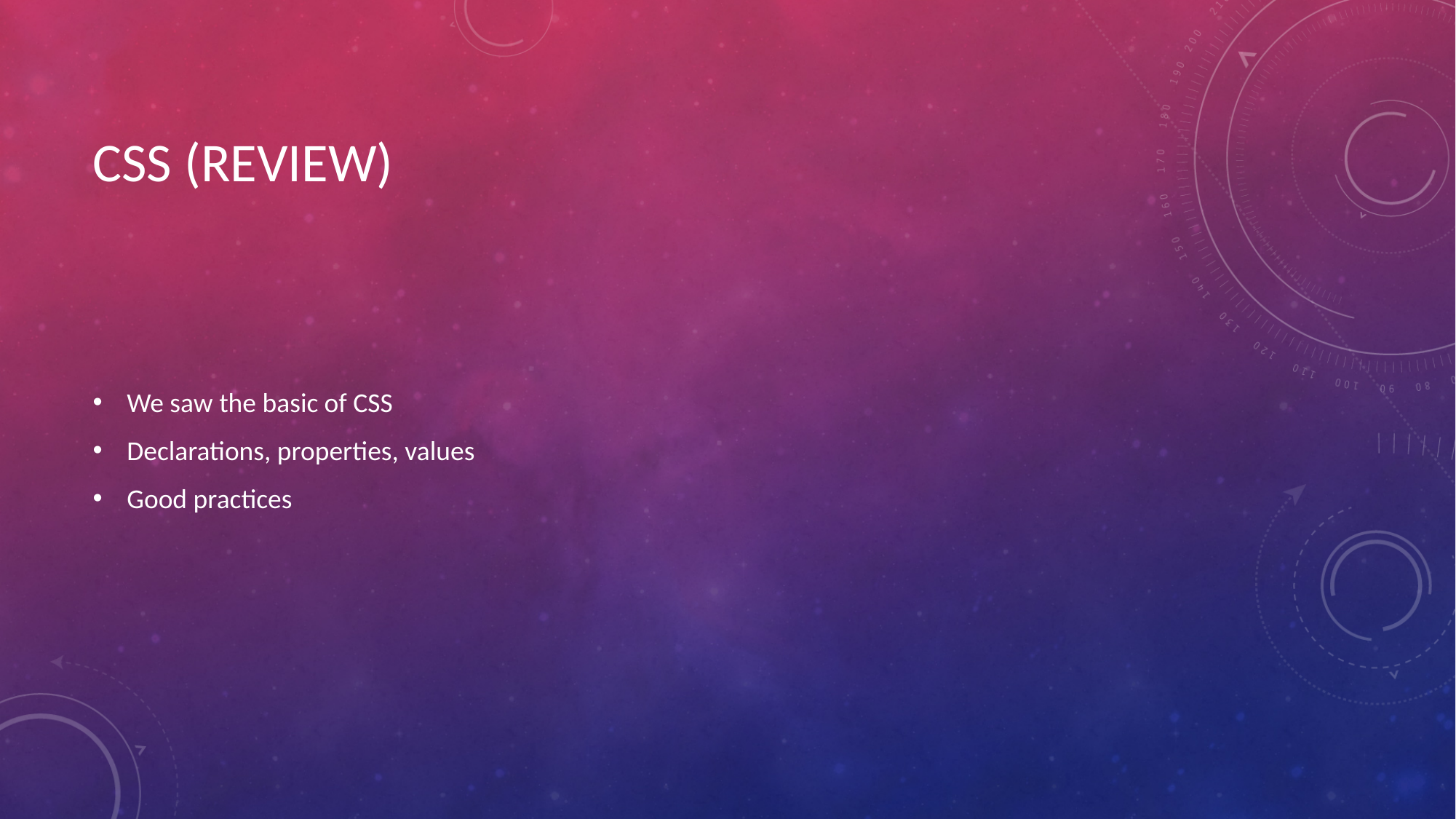

# CSS (Review)
We saw the basic of CSS
Declarations, properties, values
Good practices